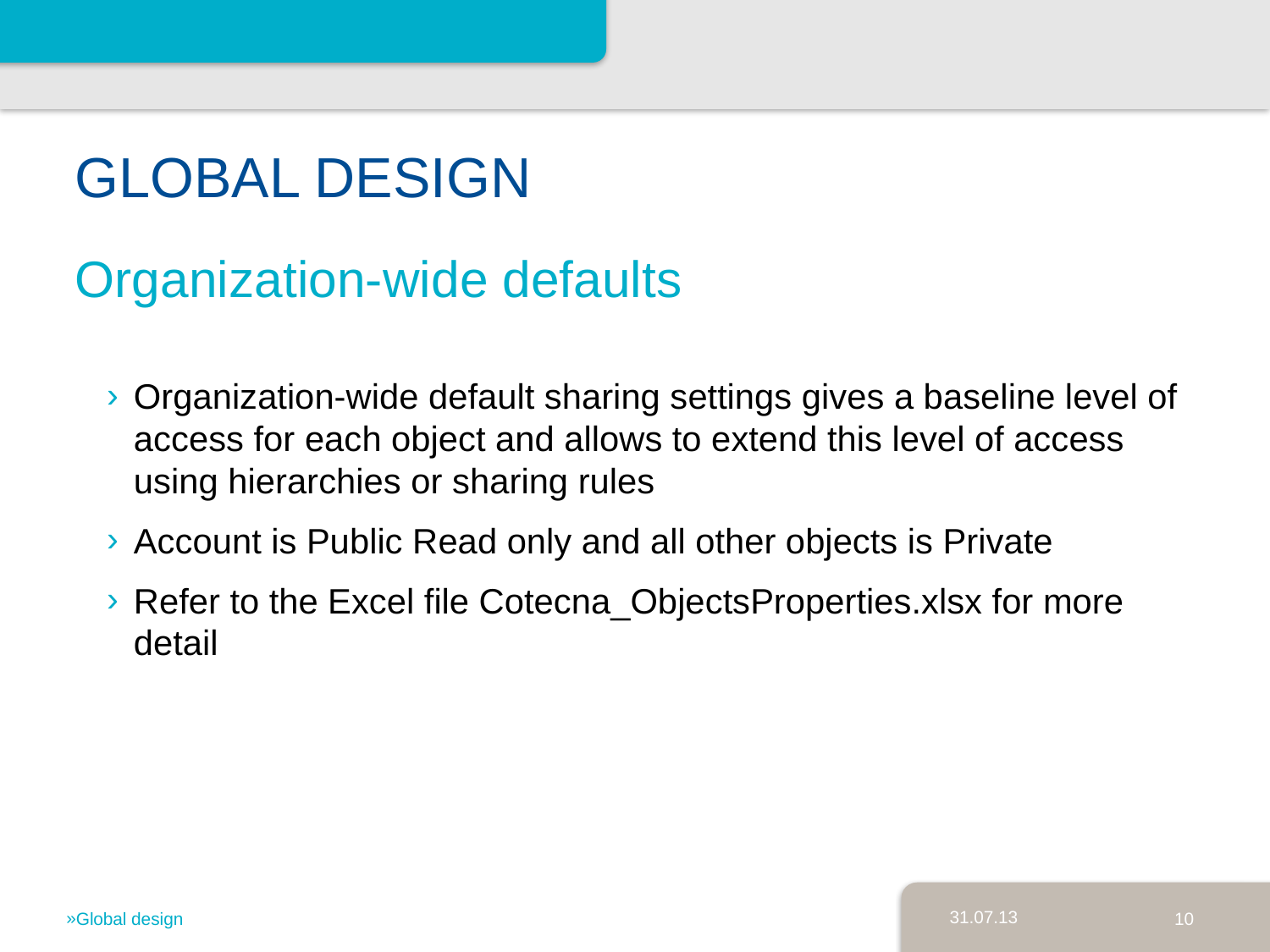

# Global design
Organization-wide defaults
Organization-wide default sharing settings gives a baseline level of access for each object and allows to extend this level of access using hierarchies or sharing rules
Account is Public Read only and all other objects is Private
Refer to the Excel file Cotecna_ObjectsProperties.xlsx for more detail
31.07.13
10
Global design